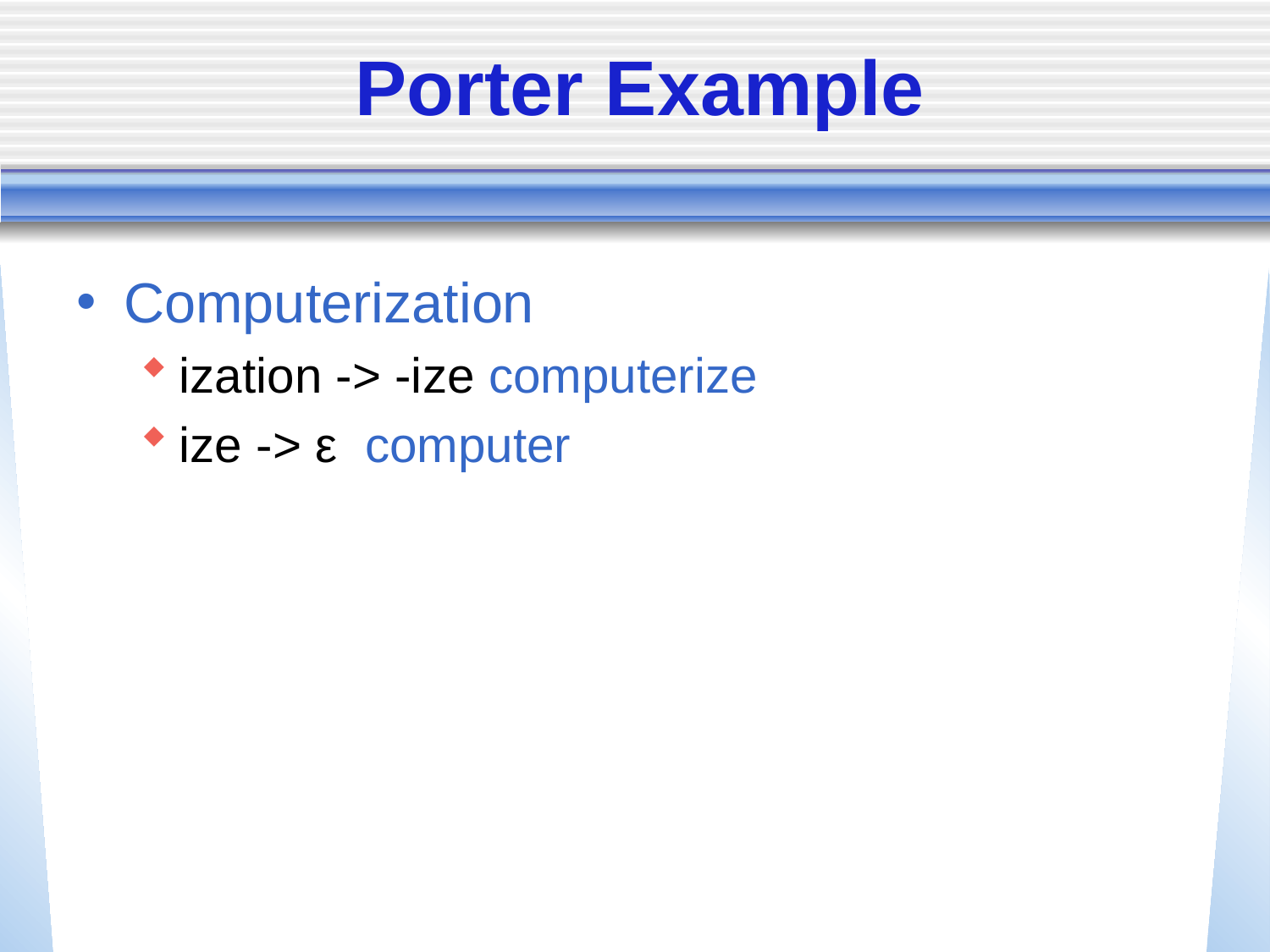

# Porter Example
Computerization
ization -> -ize computerize
ize -> ε  computer